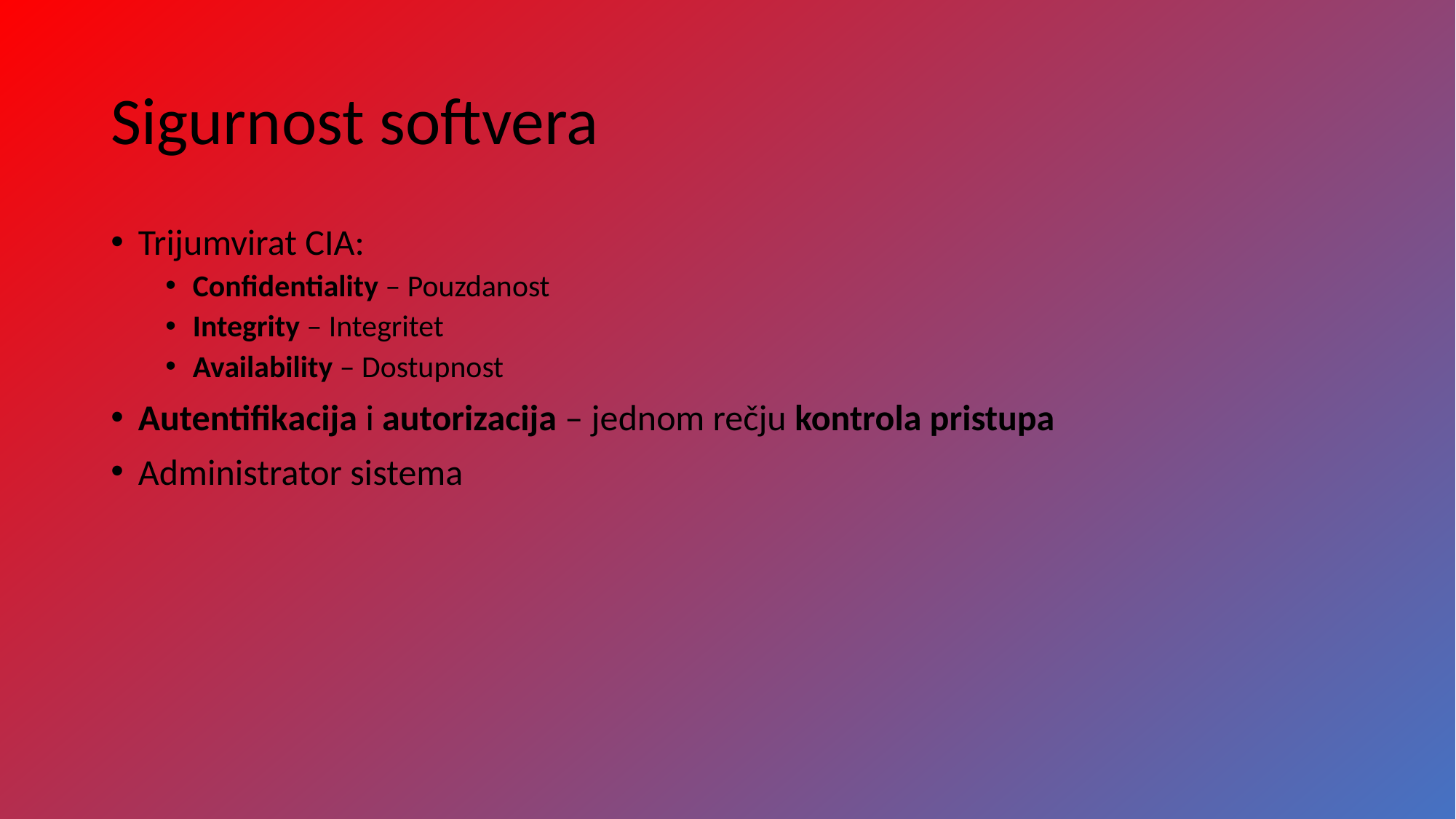

# Sigurnost softvera
Trijumvirat CIA:
Confidentiality – Pouzdanost
Integrity – Integritet
Availability – Dostupnost
Autentifikacija i autorizacija – jednom rečju kontrola pristupa
Administrator sistema